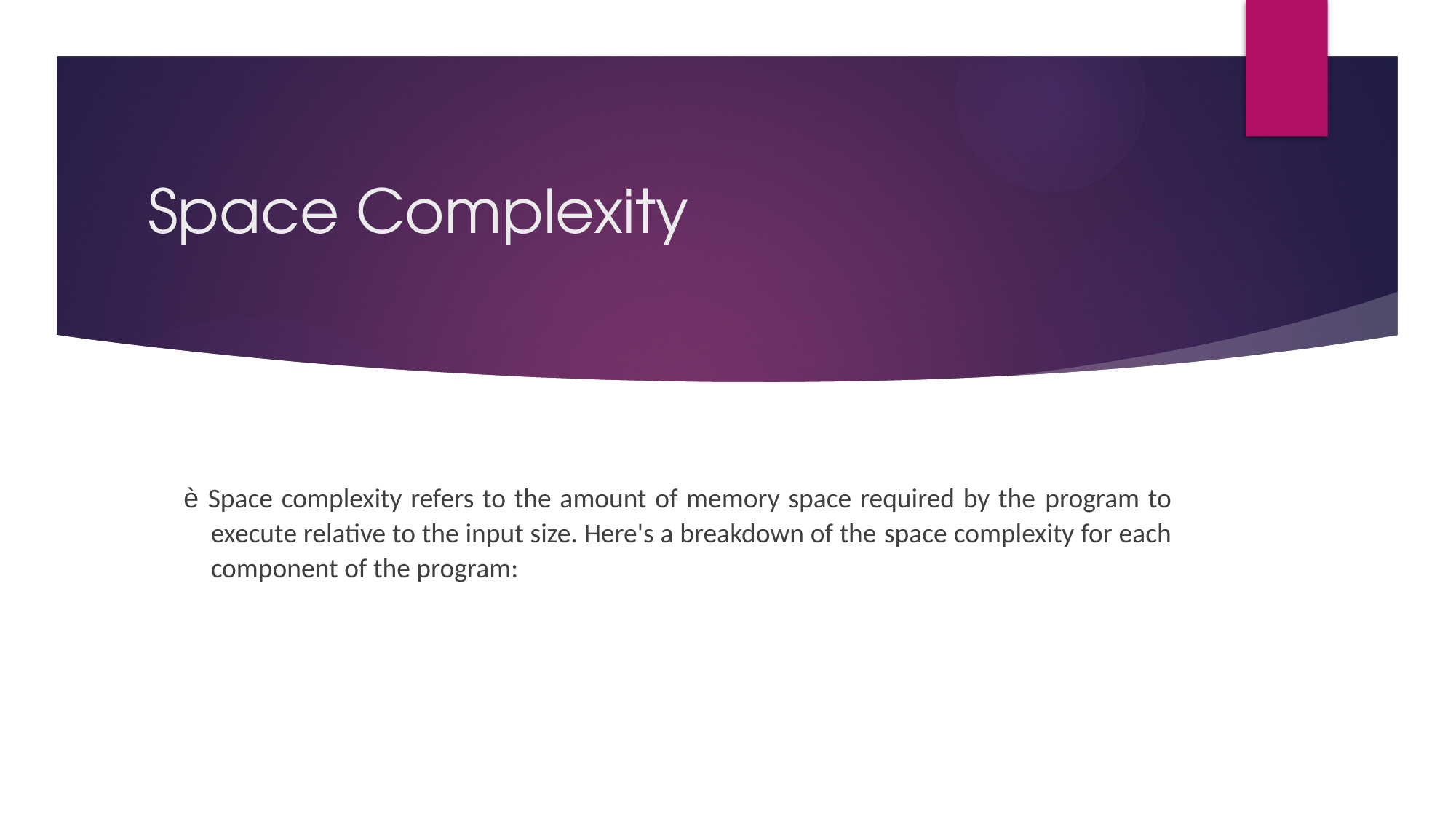

# Space Complexity
è Space complexity refers to the amount of memory space required by the program to execute relative to the input size. Here's a breakdown of the space complexity for each component of the program: